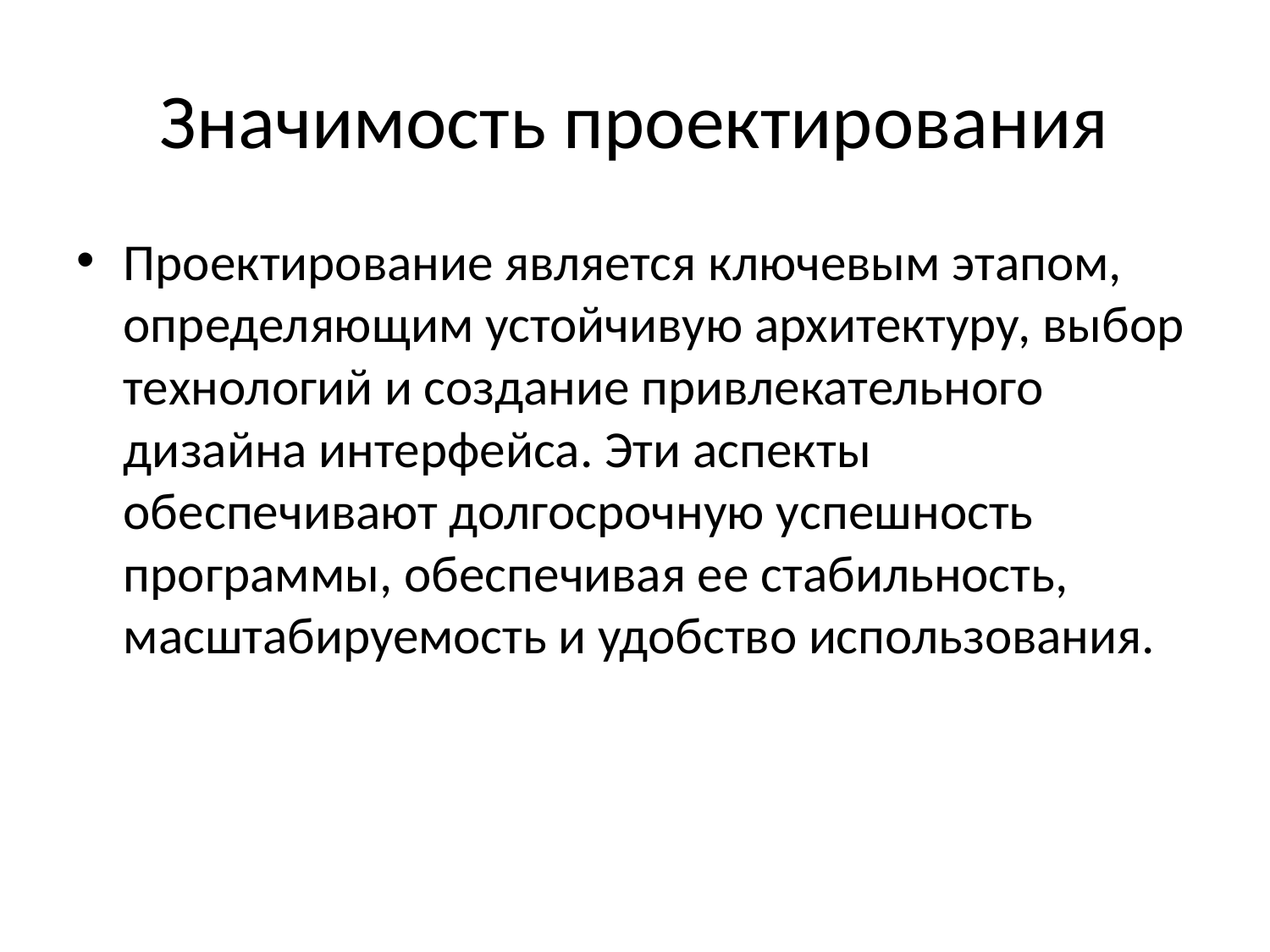

# Значимость проектирования
Проектирование является ключевым этапом, определяющим устойчивую архитектуру, выбор технологий и создание привлекательного дизайна интерфейса. Эти аспекты обеспечивают долгосрочную успешность программы, обеспечивая ее стабильность, масштабируемость и удобство использования.